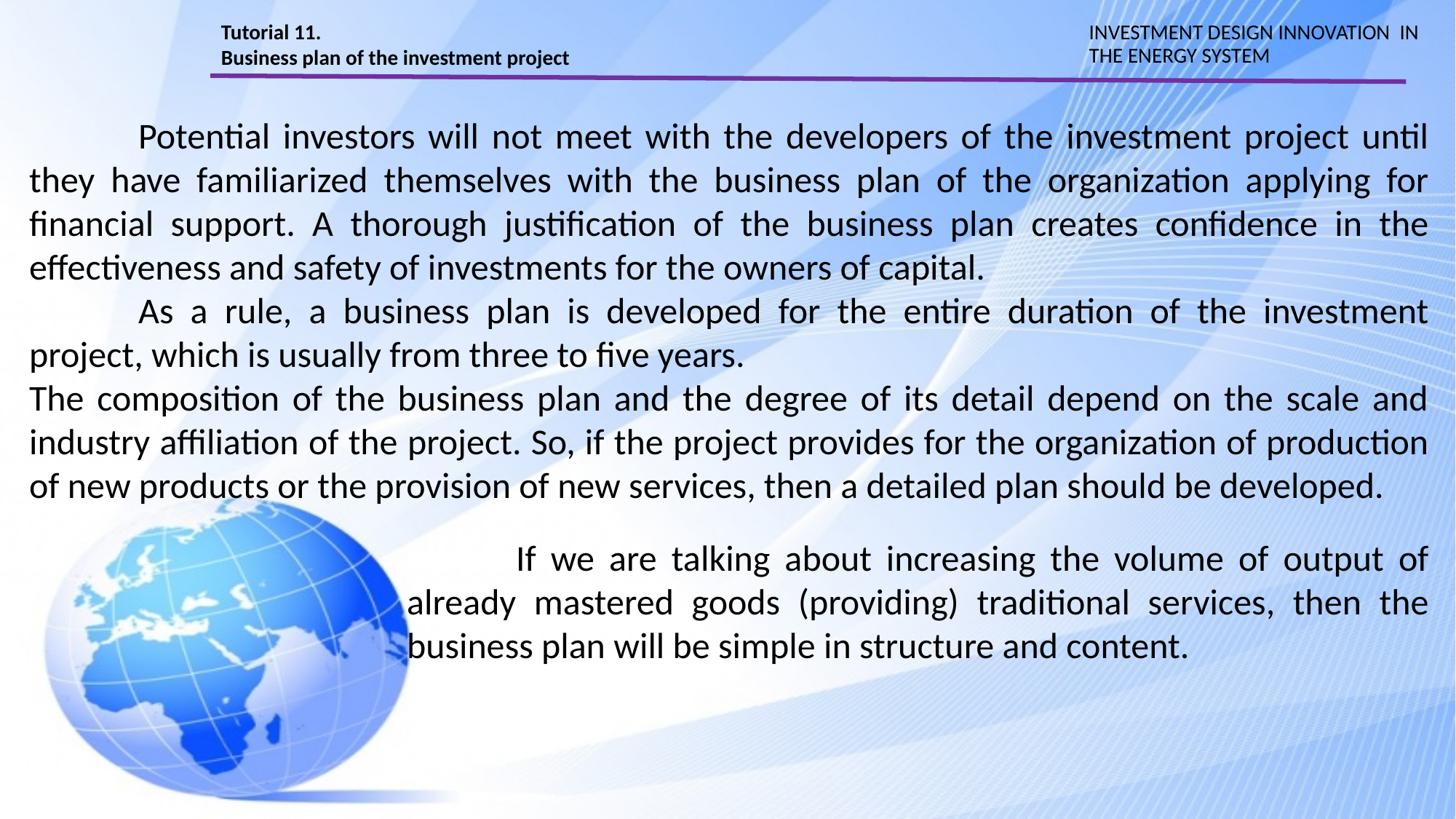

Tutorial 11.
Business plan of the investment project
INVESTMENT DESIGN INNOVATION  IN
THE ENERGY SYSTEM
	Potential investors will not meet with the developers of the investment project until they have familiarized themselves with the business plan of the organization applying for financial support. A thorough justification of the business plan creates confidence in the effectiveness and safety of investments for the owners of capital.
	As a rule, a business plan is developed for the entire duration of the investment project, which is usually from three to five years.
The composition of the business plan and the degree of its detail depend on the scale and industry affiliation of the project. So, if the project provides for the organization of production of new products or the provision of new services, then a detailed plan should be developed.
	If we are talking about increasing the volume of output of already mastered goods (providing) traditional services, then the business plan will be simple in structure and content.